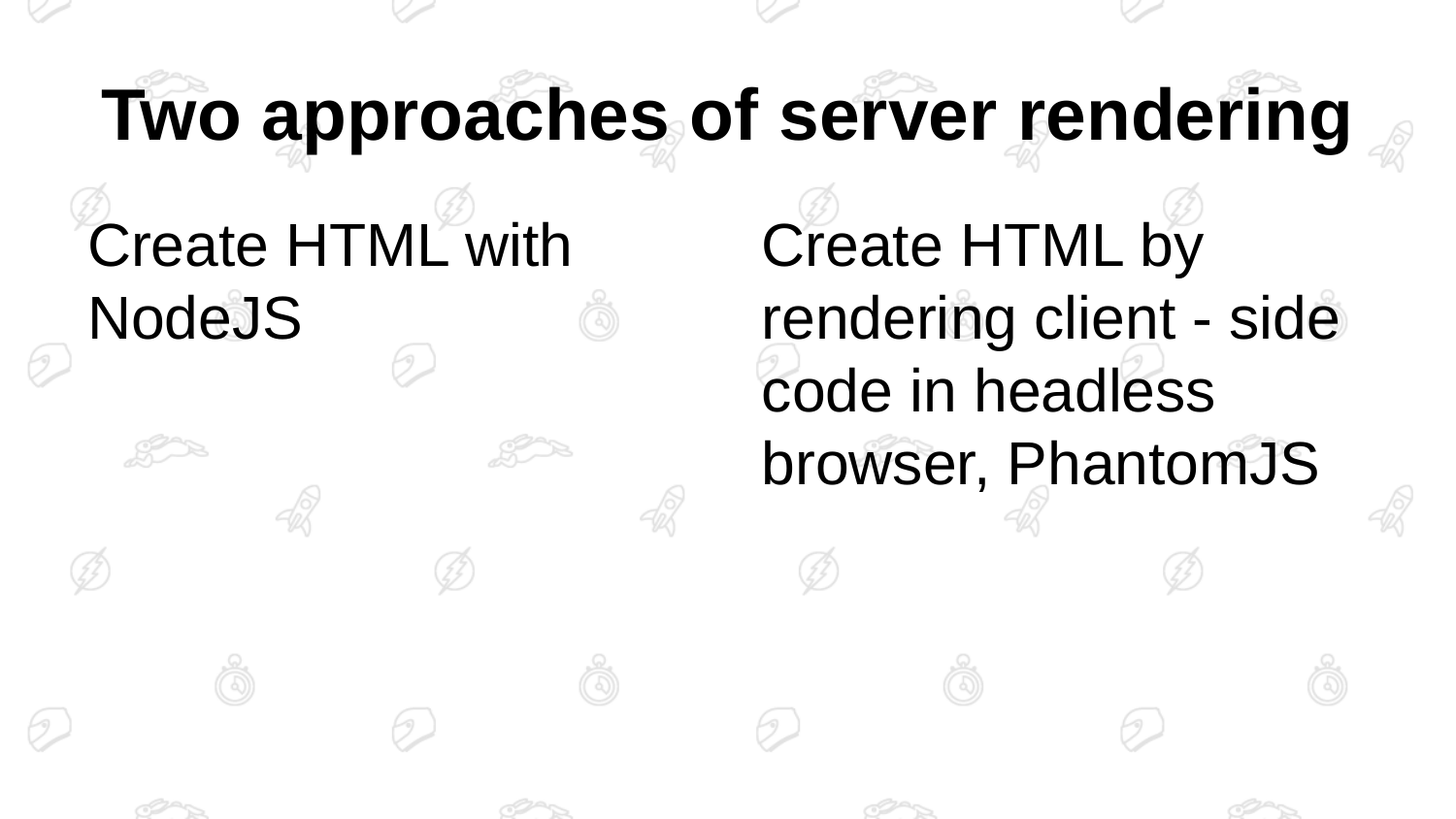

# Two approaches of server rendering
Create HTML with NodeJS
Create HTML by rendering client - side code in headless browser, PhantomJS